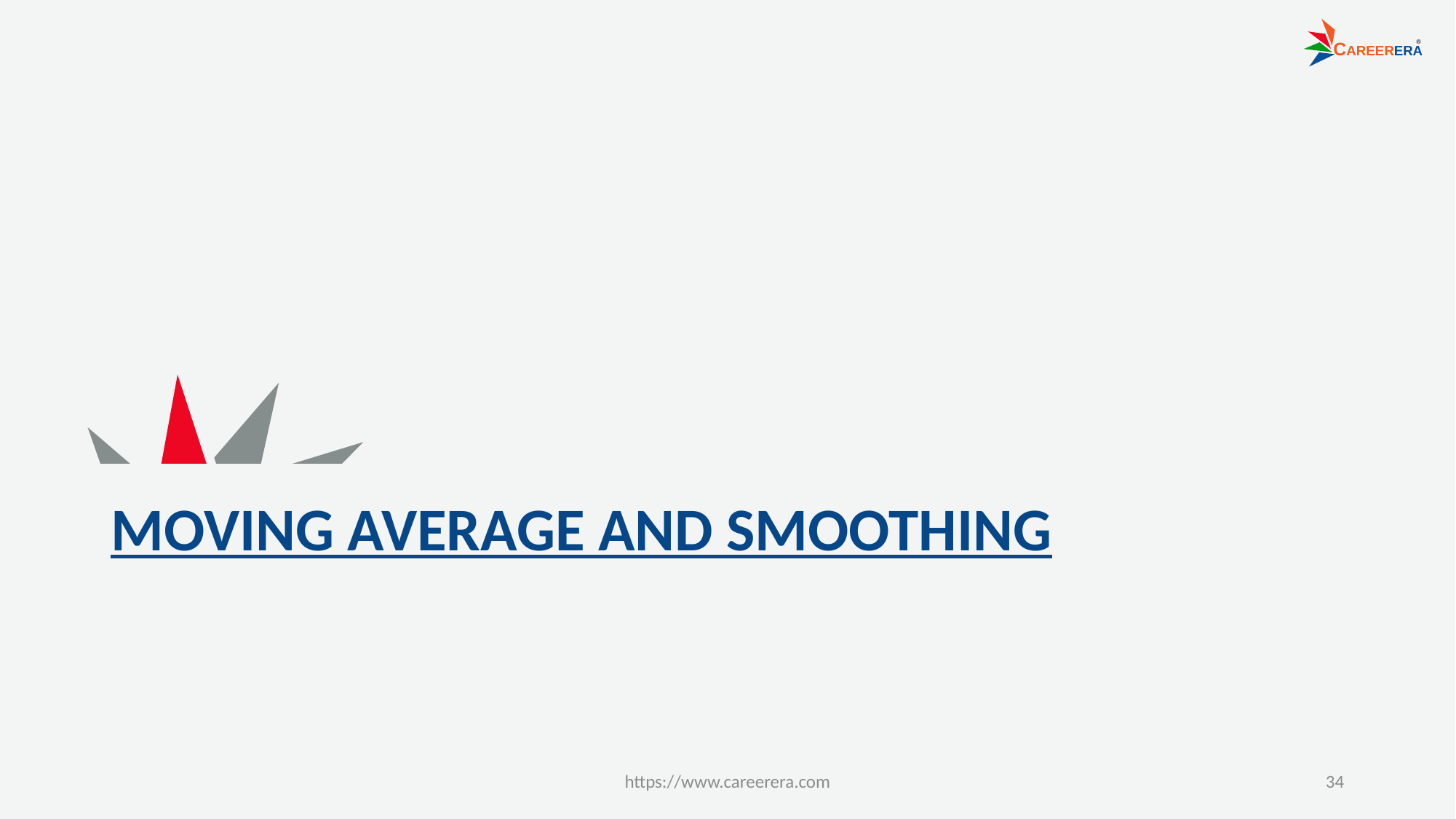

# MOVING AVERAGE AND SMOOTHING
https://www.careerera.com
34